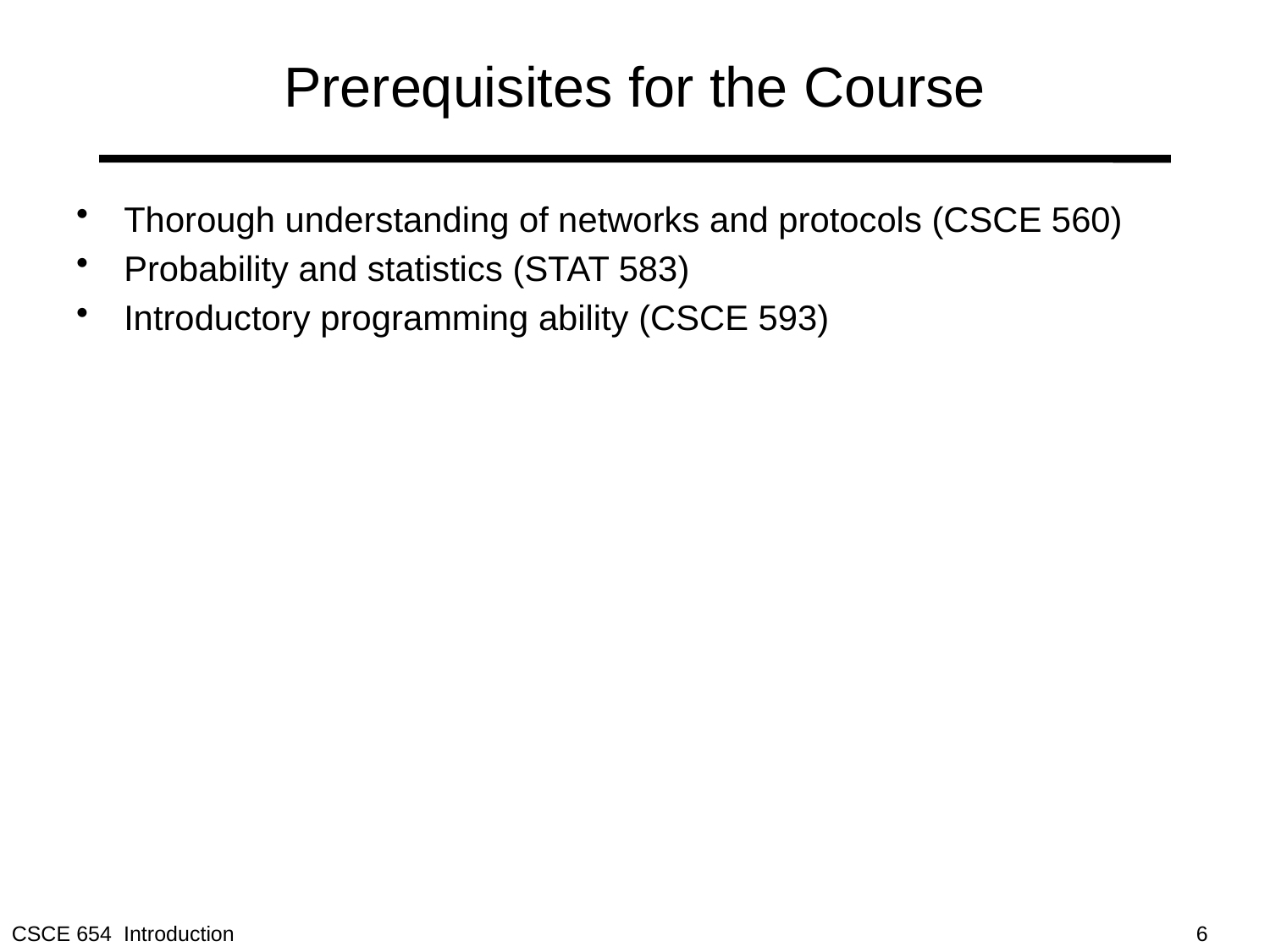

# Prerequisites for the Course
Thorough understanding of networks and protocols (CSCE 560)
Probability and statistics (STAT 583)
Introductory programming ability (CSCE 593)